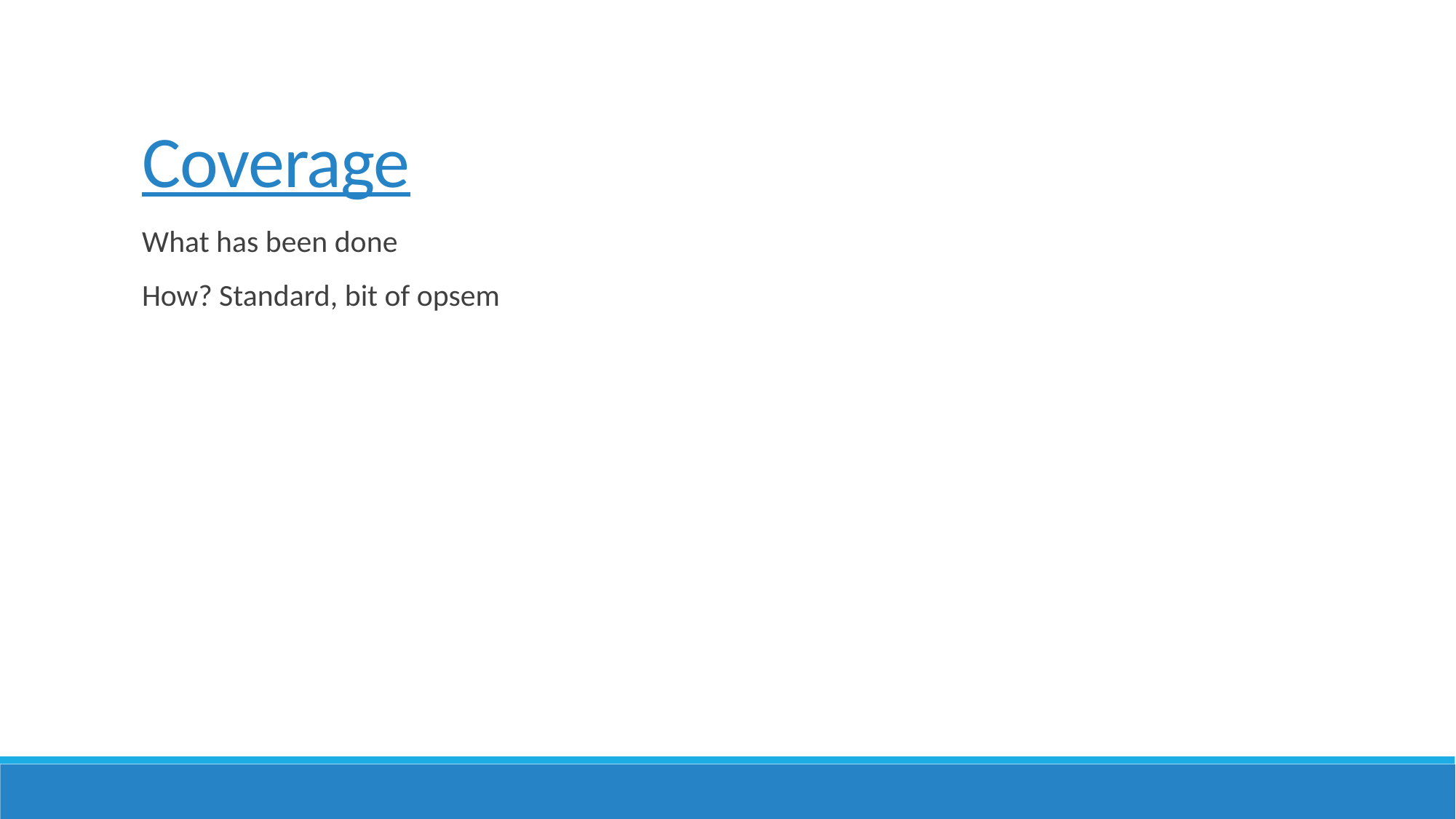

# Coverage
What has been done
How? Standard, bit of opsem